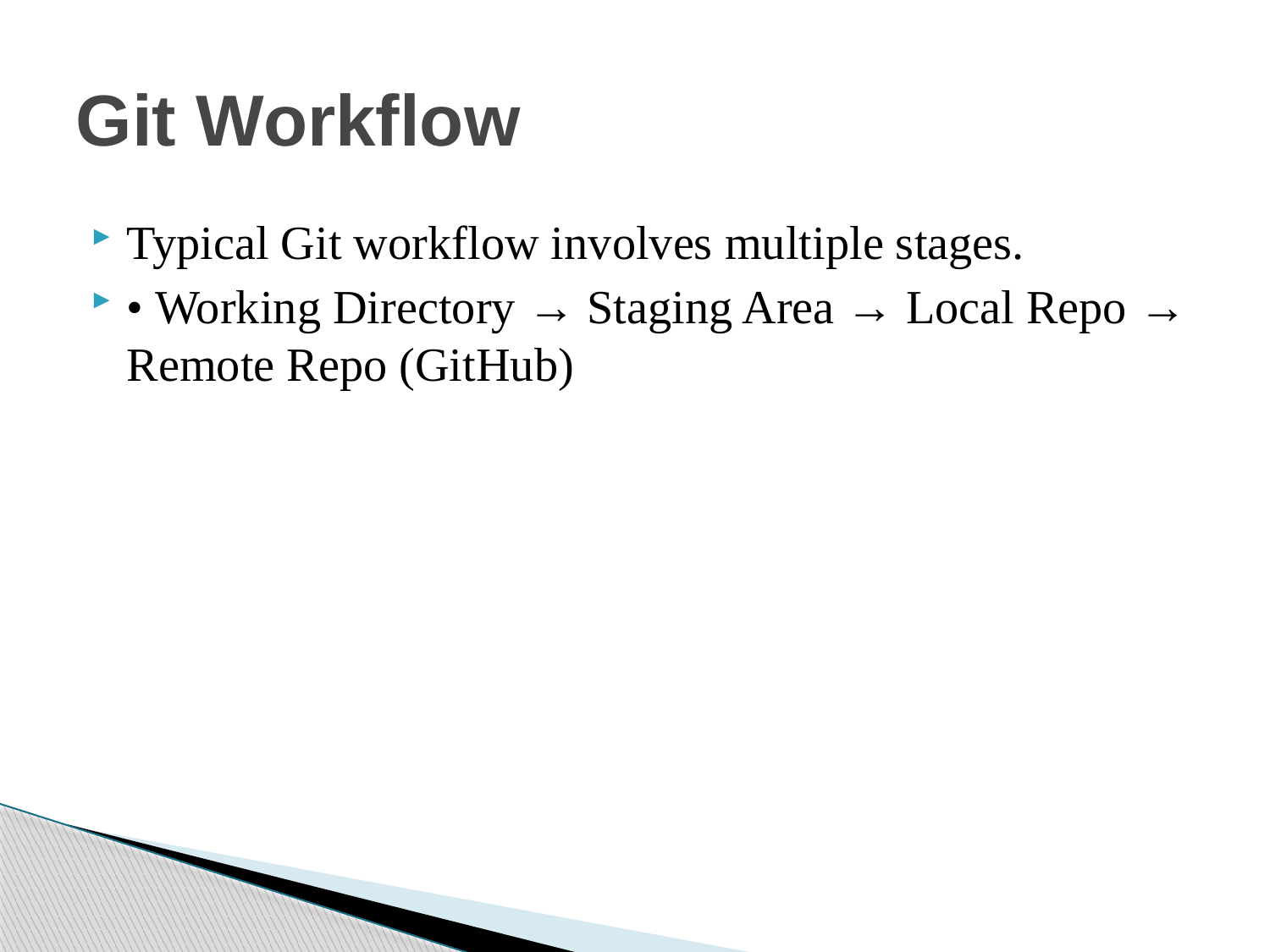

# Git Workflow
Typical Git workflow involves multiple stages.
• Working Directory → Staging Area → Local Repo → Remote Repo (GitHub)